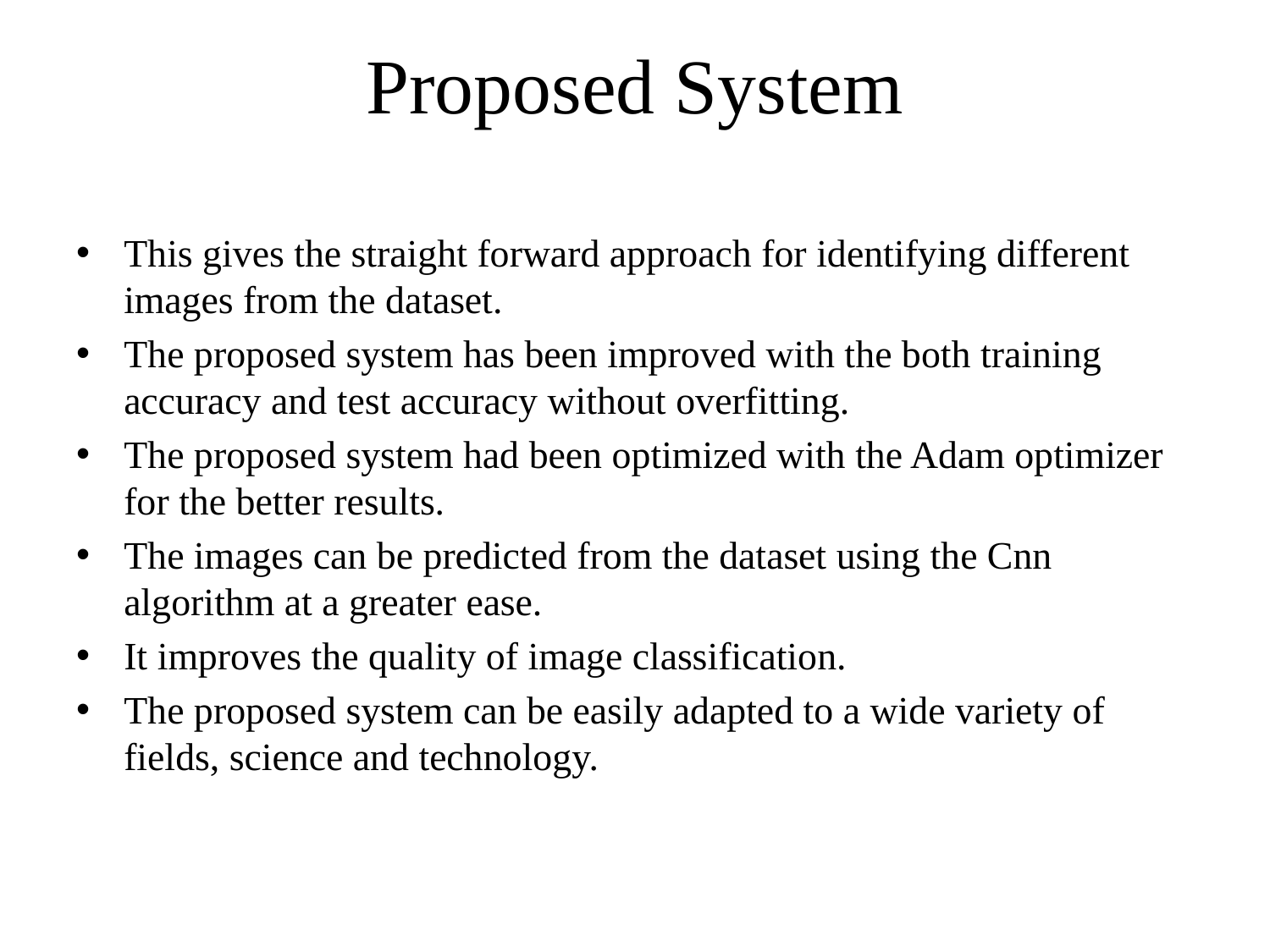

# Proposed System
This gives the straight forward approach for identifying different  images from the dataset.
The proposed system has been improved with the both training accuracy and test accuracy without overfitting.
The proposed system had been optimized with the Adam optimizer for the better results.
The images can be predicted from the dataset using the Cnn algorithm at a greater ease.
It improves the quality of image classification.
The proposed system can be easily adapted to a wide variety of fields, science and technology.